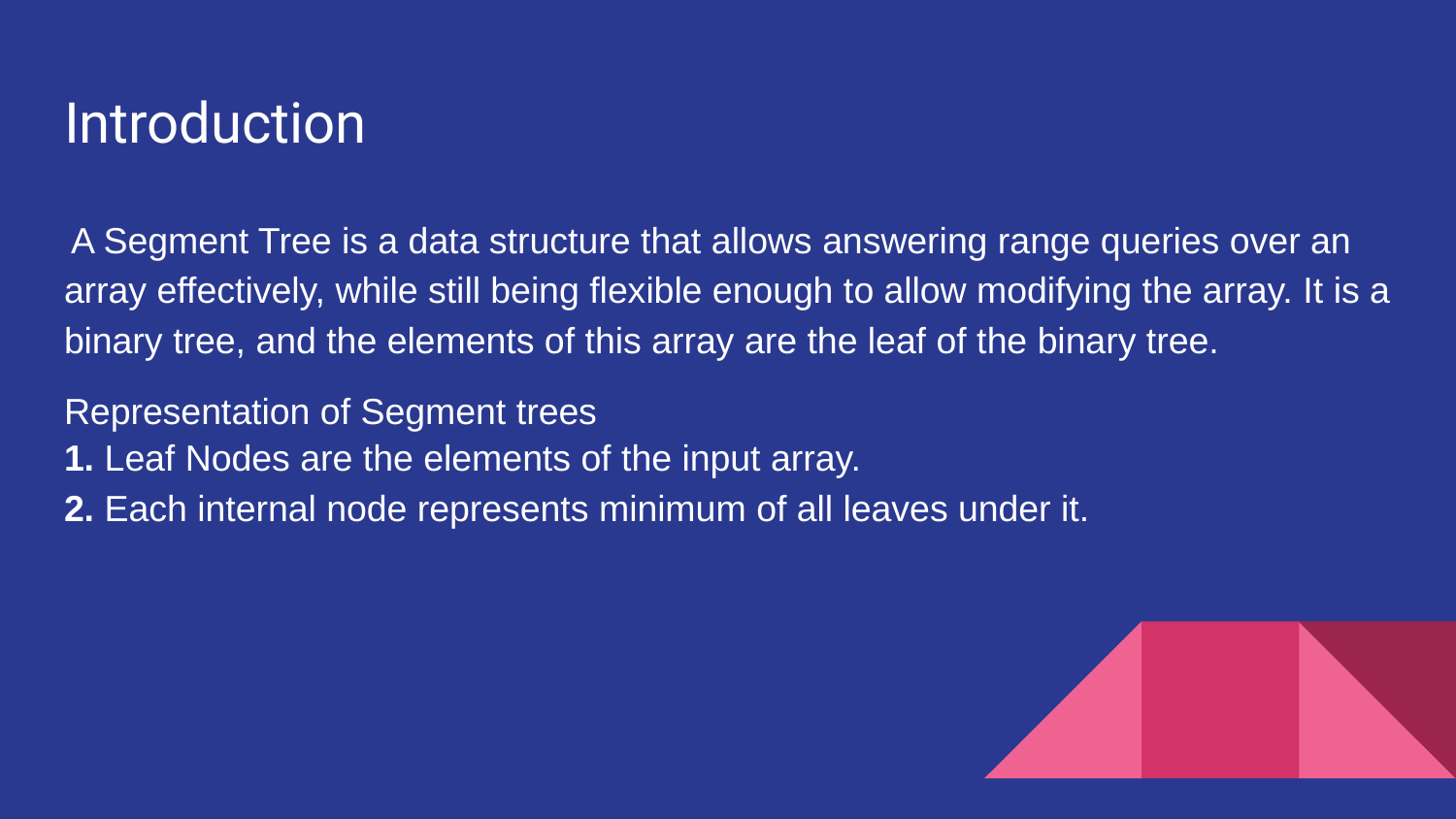

# Introduction
 A Segment Tree is a data structure that allows answering range queries over an array effectively, while still being flexible enough to allow modifying the array. It is a binary tree, and the elements of this array are the leaf of the binary tree.
Representation of Segment trees
1. Leaf Nodes are the elements of the input array.
2. Each internal node represents minimum of all leaves under it.